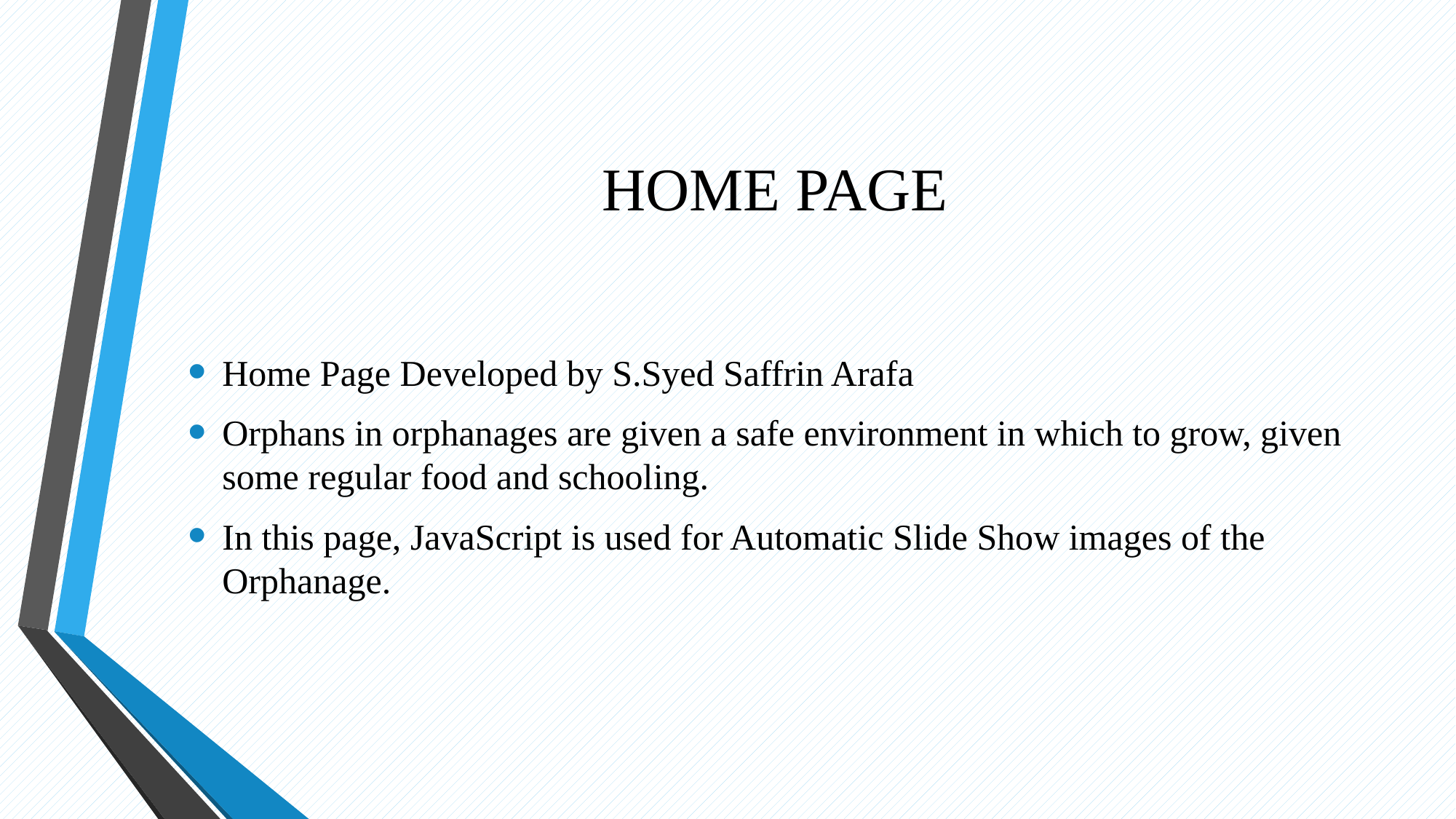

# HOME PAGE
Home Page Developed by S.Syed Saffrin Arafa
Orphans in orphanages are given a safe environment in which to grow, given some regular food and schooling.
In this page, JavaScript is used for Automatic Slide Show images of the Orphanage.